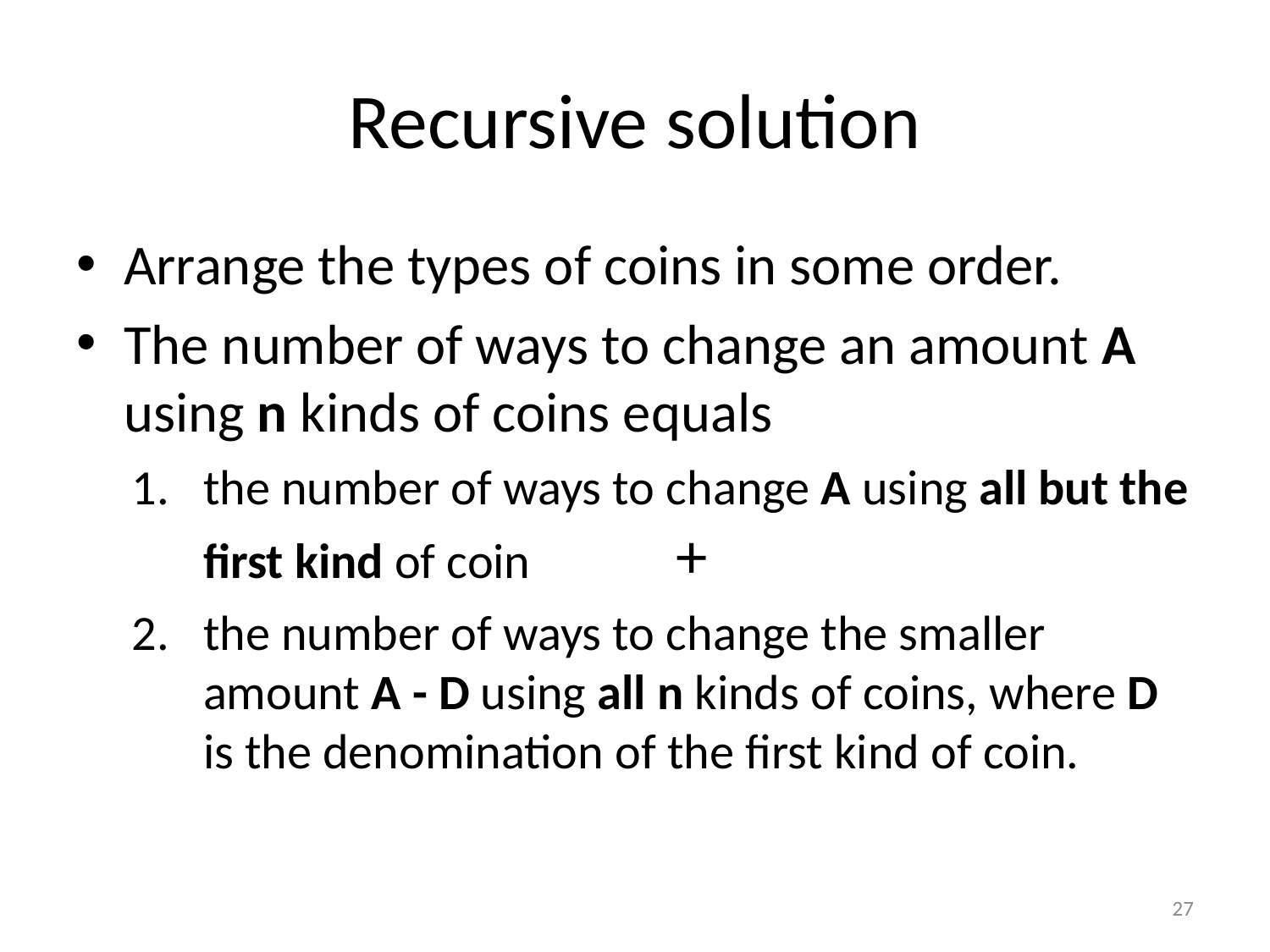

# Recursive solution
Arrange the types of coins in some order.
The number of ways to change an amount A using n kinds of coins equals
the number of ways to change A using all but the first kind of coin             +
the number of ways to change the smaller amount A - D using all n kinds of coins, where D is the denomination of the first kind of coin.
27